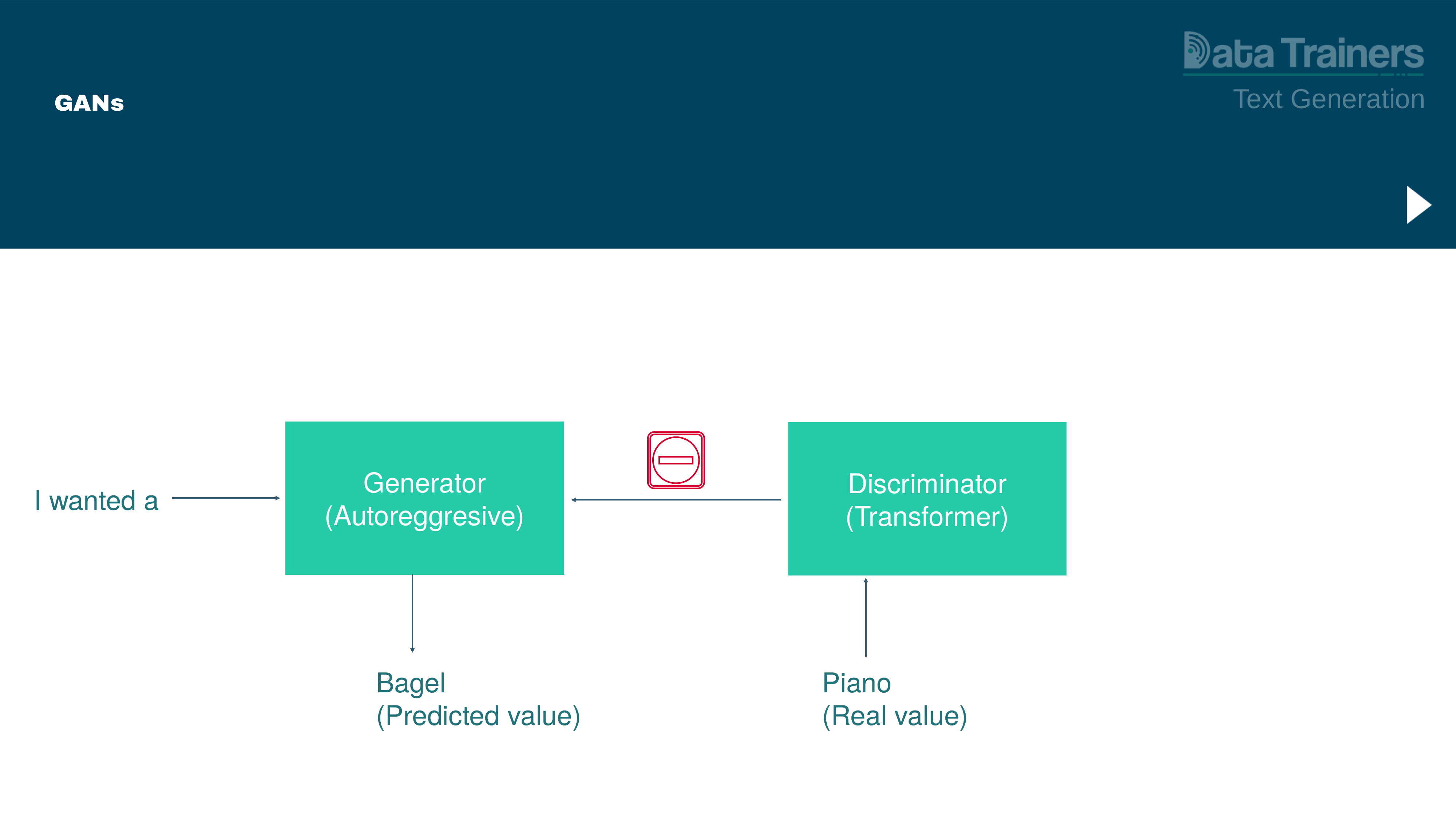

Text Generation
# GANs
Generator (Autoreggresive)
Discriminator (Transformer)

I wanted a

Bagel
(Predicted value)
Piano
(Real value)